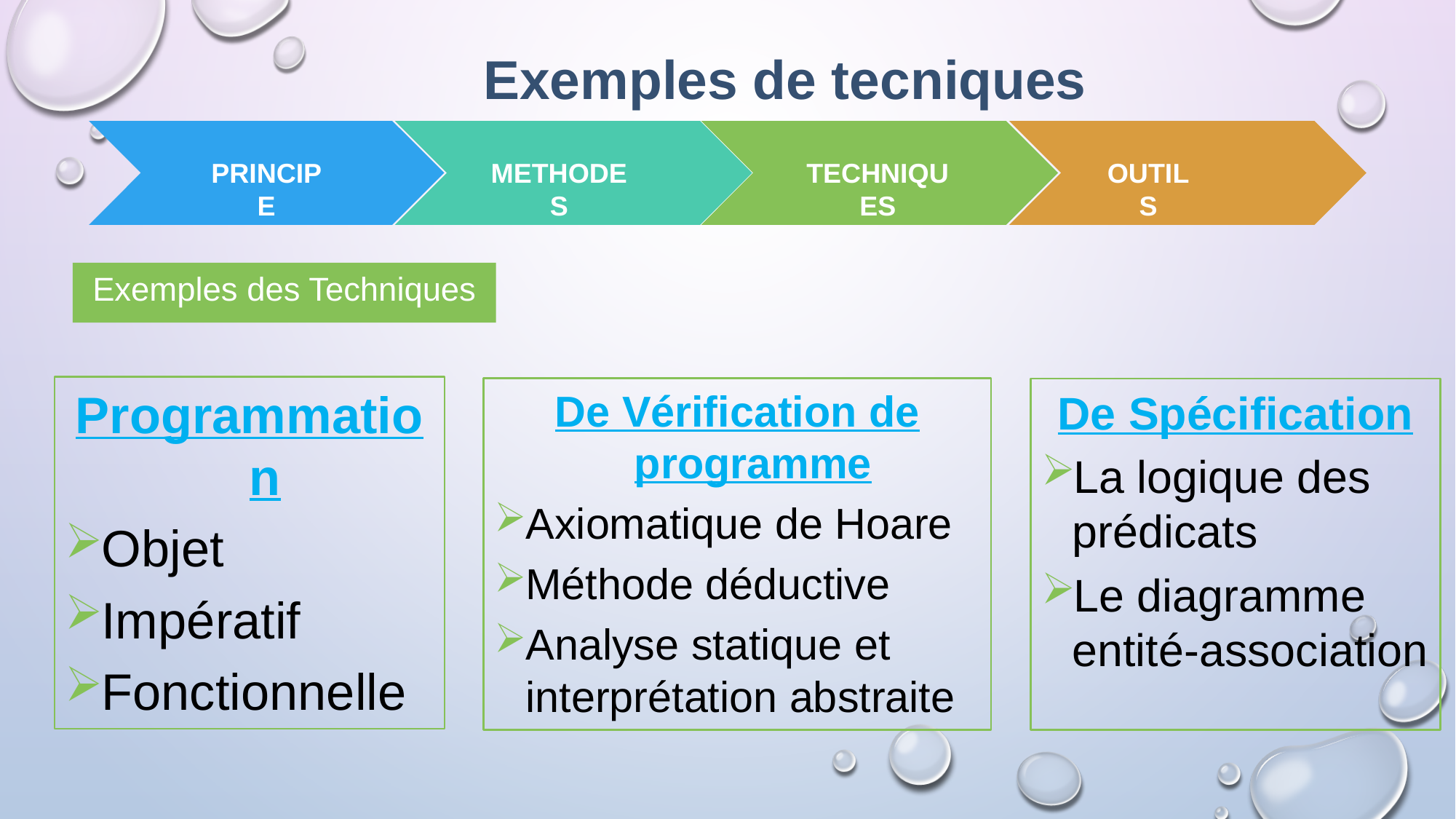

Exemples de tecniques

OUTILS
PRINCIPE
METHODES
TECHNIQUES
Exemples des Techniques

Programmation
Objet
Impératif
Fonctionnelle

De Vérification de programme
Axiomatique de Hoare
Méthode déductive
Analyse statique et interprétation abstraite

De Spécification
La logique des prédicats
Le diagramme entité-association